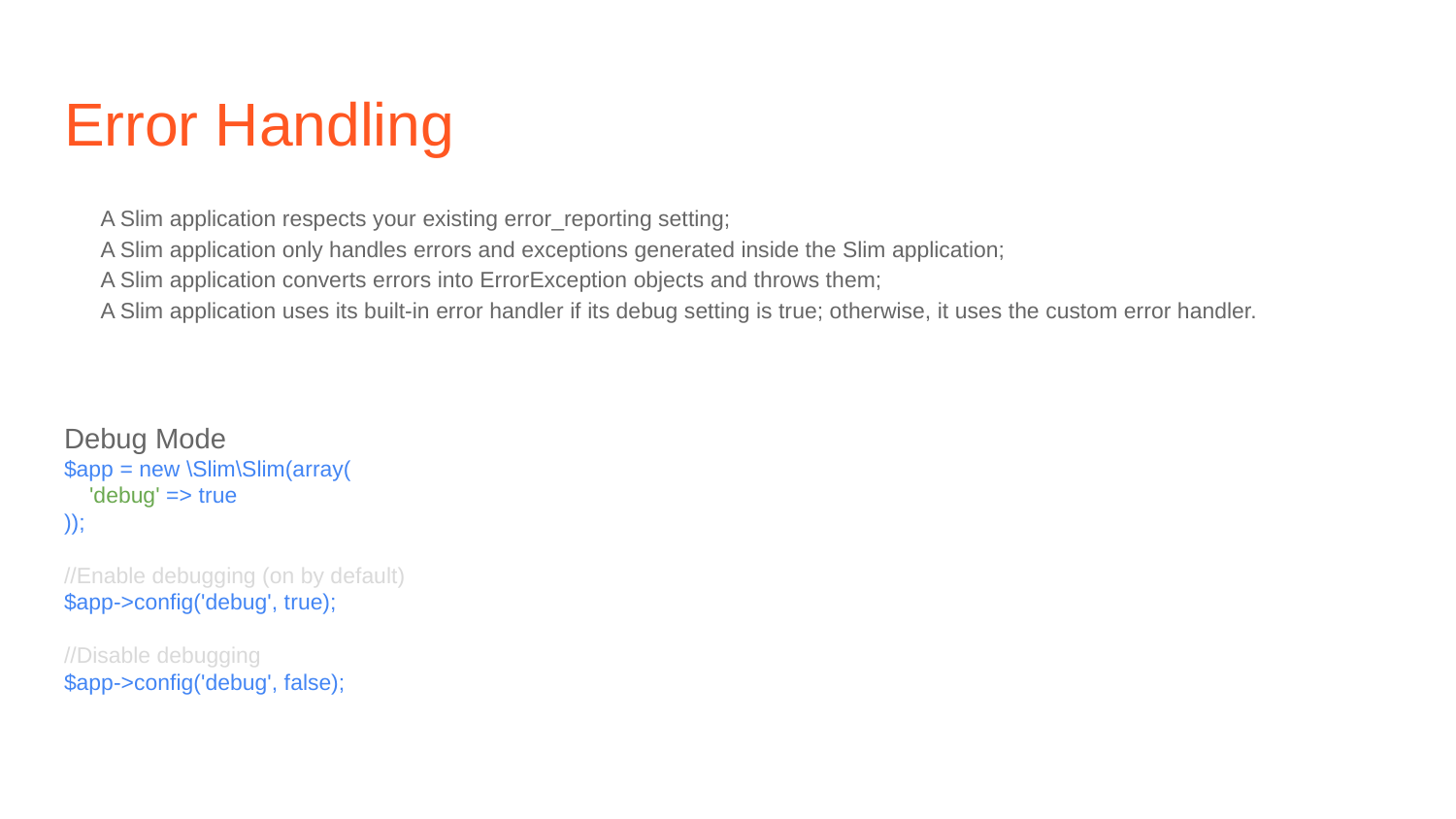

# Error Handling
A Slim application respects your existing error_reporting setting;
A Slim application only handles errors and exceptions generated inside the Slim application;
A Slim application converts errors into ErrorException objects and throws them;
A Slim application uses its built-in error handler if its debug setting is true; otherwise, it uses the custom error handler.

Debug Mode
$app = new \Slim\Slim(array(
    'debug' => true
));

//Enable debugging (on by default)
$app->config('debug', true);
//Disable debugging
$app->config('debug', false);